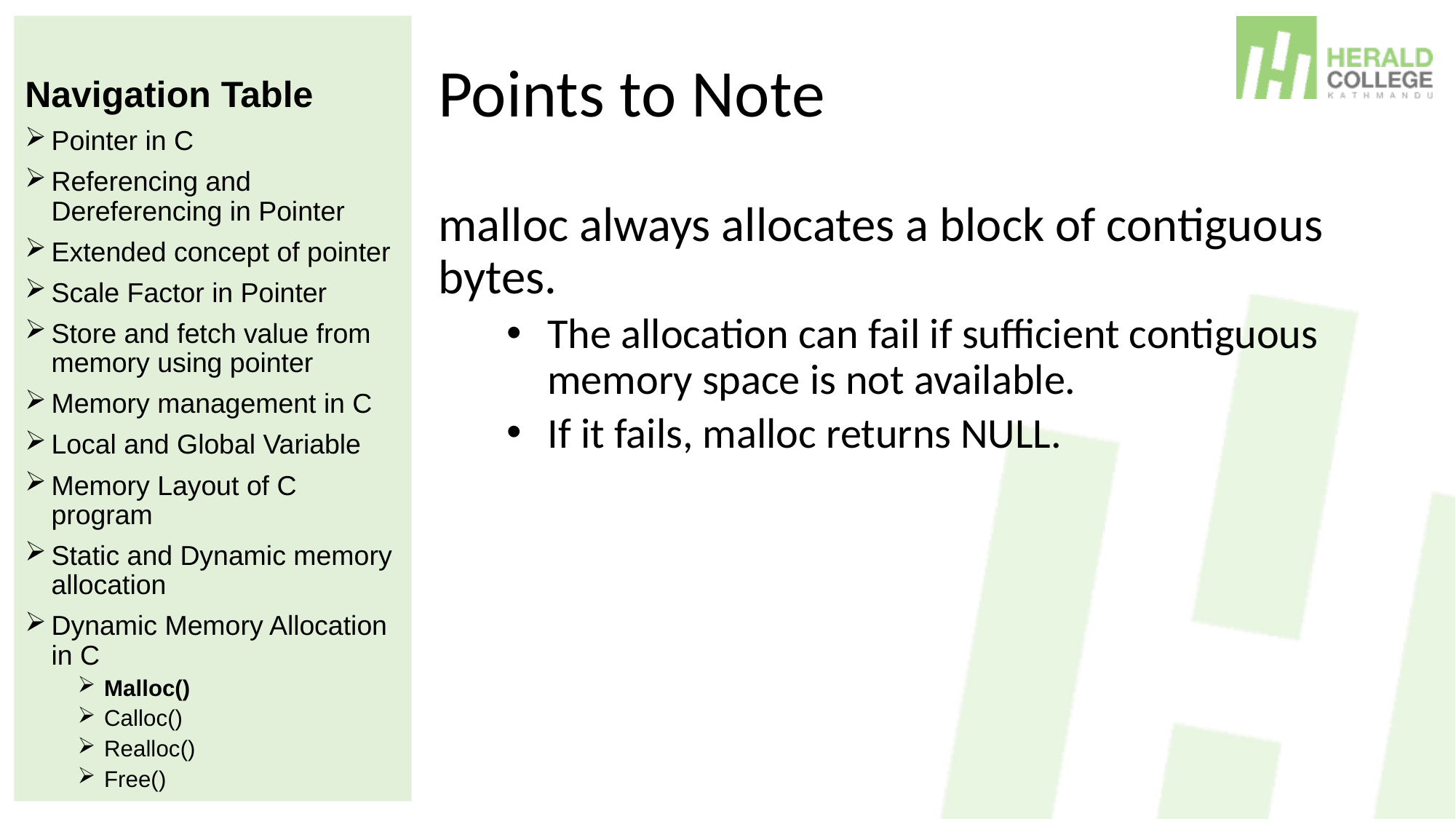

Navigation Table
Pointer in C
Referencing and Dereferencing in Pointer
Extended concept of pointer
Scale Factor in Pointer
Store and fetch value from memory using pointer
Memory management in C
Local and Global Variable
Memory Layout of C program
Static and Dynamic memory allocation
Dynamic Memory Allocation in C
Malloc()
Calloc()
Realloc()
Free()

# Points to Note
malloc always allocates a block of contiguous bytes.
The allocation can fail if sufficient contiguous memory space is not available.
If it fails, malloc returns NULL.